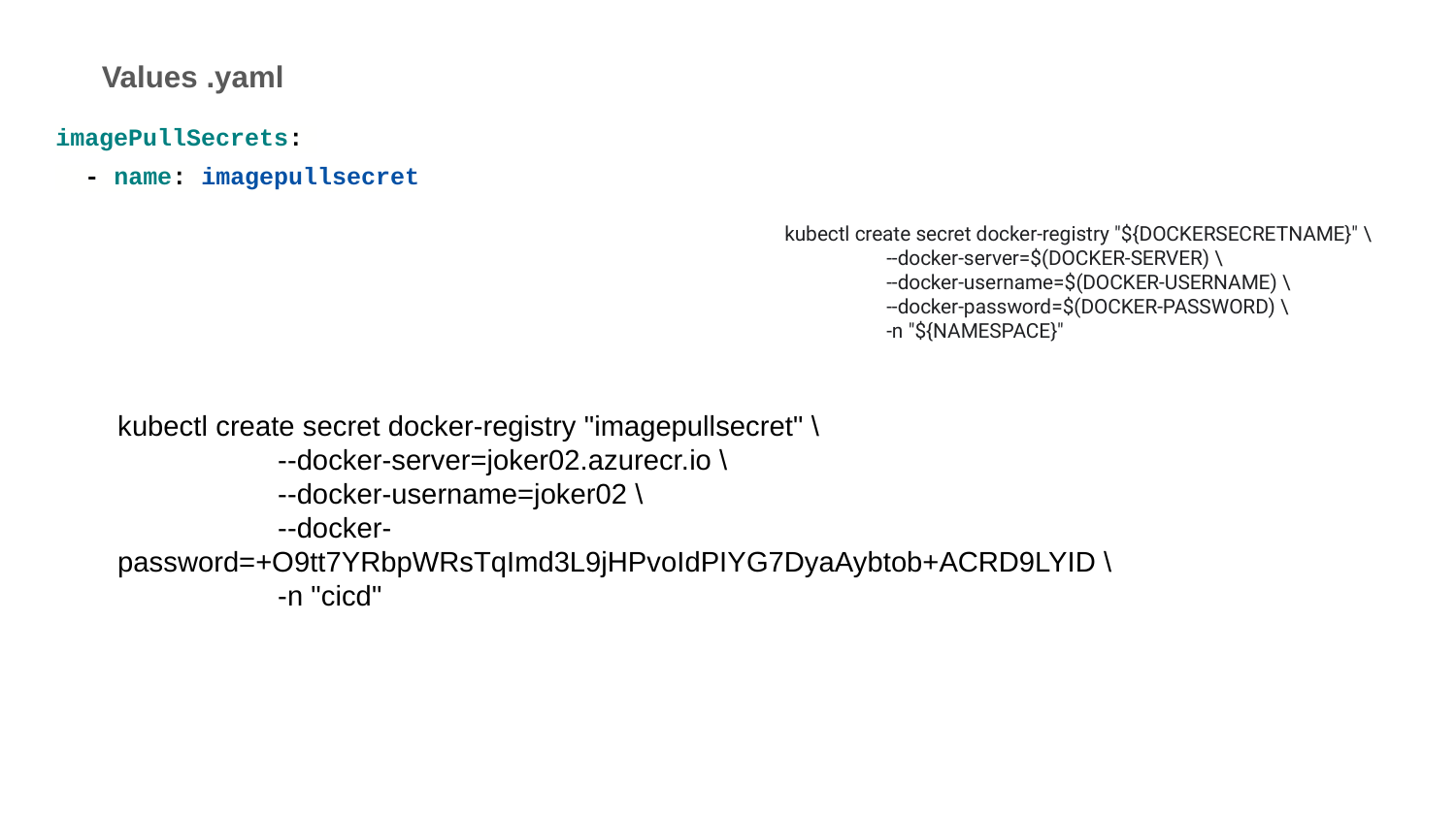

Values .yaml
imagePullSecrets:
  - name: imagepullsecret
kubectl create secret docker-registry "${DOCKERSECRETNAME}" \
                    --docker-server=$(DOCKER-SERVER) \
                    --docker-username=$(DOCKER-USERNAME) \
                    --docker-password=$(DOCKER-PASSWORD) \
                    -n "${NAMESPACE}"
kubectl create secret docker-registry "imagepullsecret" \
                    --docker-server=joker02.azurecr.io \
                    --docker-username=joker02 \
                    --docker-password=+O9tt7YRbpWRsTqImd3L9jHPvoIdPIYG7DyaAybtob+ACRD9LYID \
                    -n "cicd"